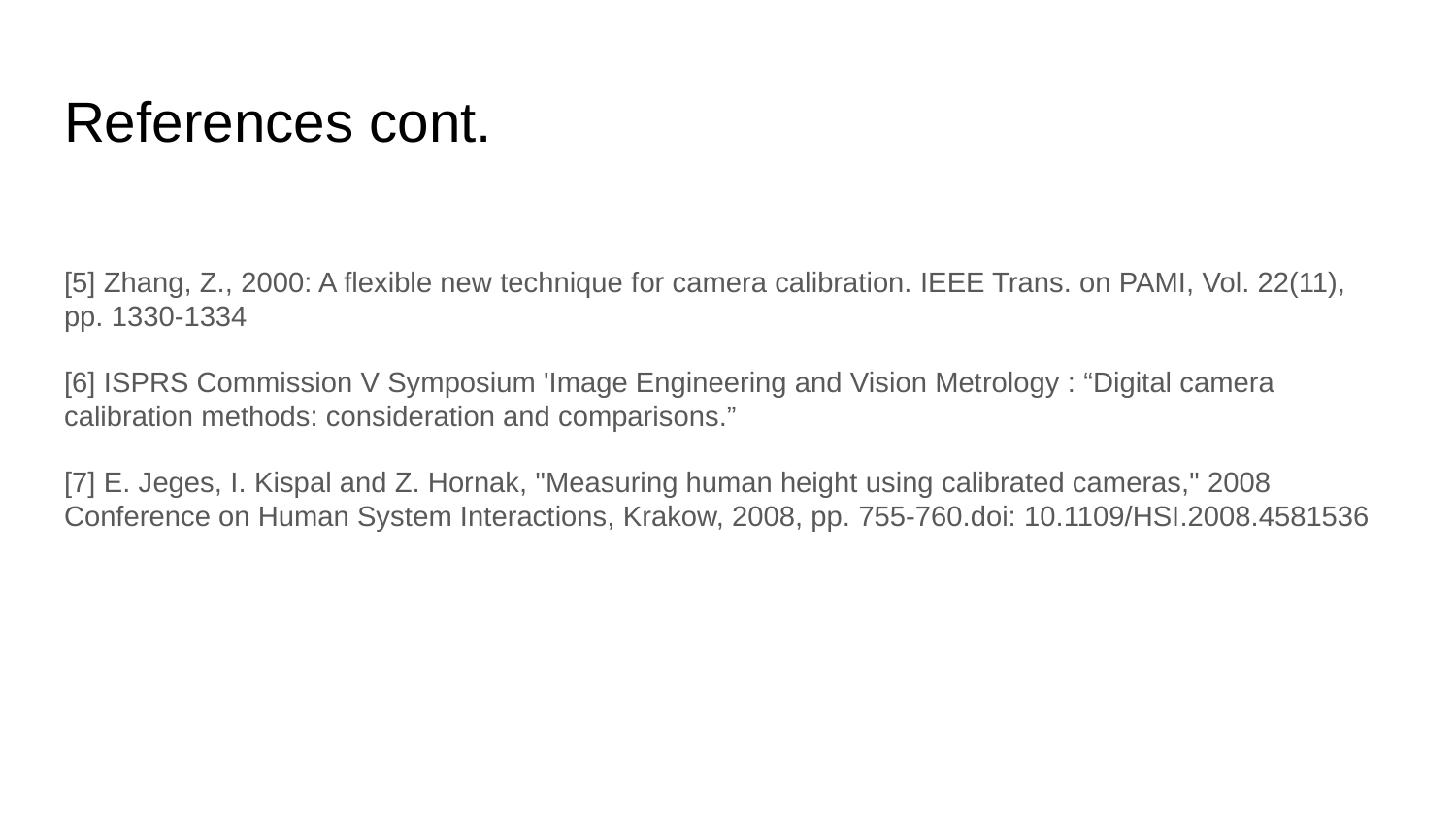

# References cont.

[5] Zhang, Z., 2000: A flexible new technique for camera calibration. IEEE Trans. on PAMI, Vol. 22(11), pp. 1330-1334
[6] ISPRS Commission V Symposium 'Image Engineering and Vision Metrology : “Digital camera calibration methods: consideration and comparisons.”
[7] E. Jeges, I. Kispal and Z. Hornak, "Measuring human height using calibrated cameras," 2008 Conference on Human System Interactions, Krakow, 2008, pp. 755-760.doi: 10.1109/HSI.2008.4581536